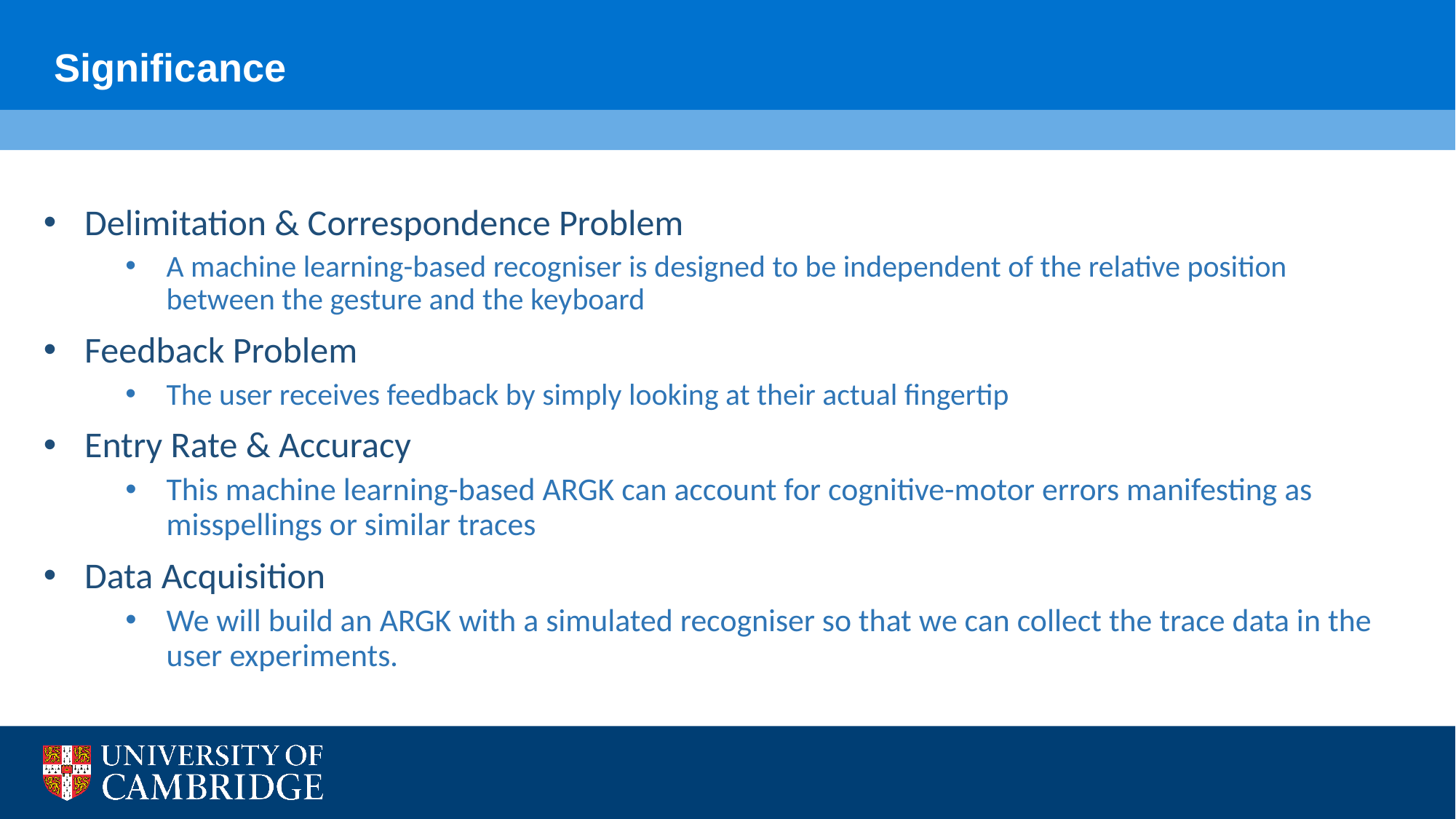

Significance
Delimitation & Correspondence Problem
A machine learning-based recogniser is designed to be independent of the relative position between the gesture and the keyboard
Feedback Problem
The user receives feedback by simply looking at their actual fingertip
Entry Rate & Accuracy
This machine learning-based ARGK can account for cognitive-motor errors manifesting as misspellings or similar traces
Data Acquisition
We will build an ARGK with a simulated recogniser so that we can collect the trace data in the user experiments.